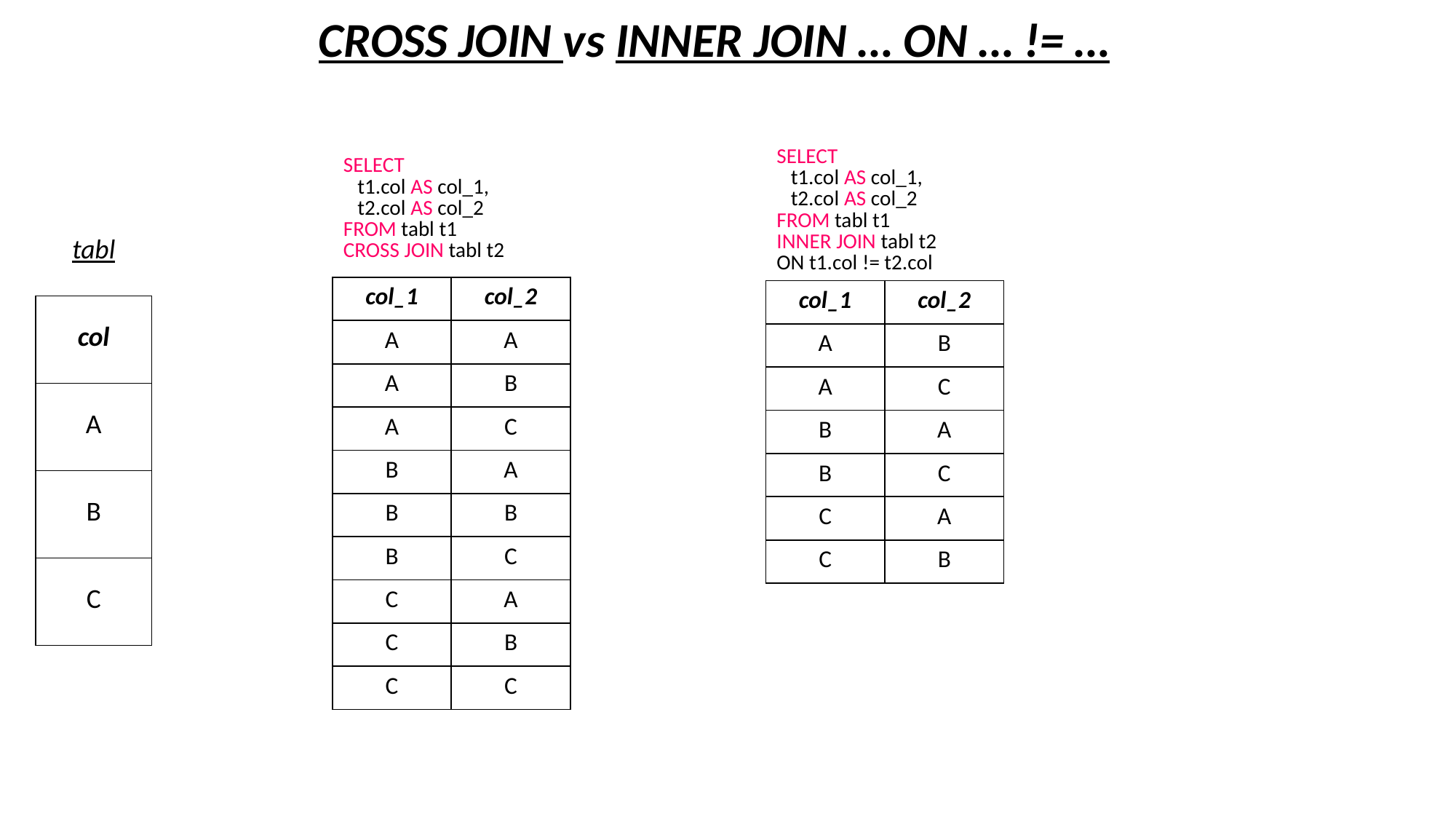

CROSS JOIN vs INNER JOIN … ON … != …
| SELECT t1.col AS col\_1, t2.col AS col\_2 FROM tabl t1 CROSS JOIN tabl t2 |  |
| --- | --- |
| col\_1 | col\_2 |
| A | A |
| A | B |
| A | C |
| B | A |
| B | B |
| B | C |
| C | A |
| C | B |
| C | C |
| SELECT t1.col AS col\_1, t2.col AS col\_2 FROM tabl t1 INNER JOIN tabl t2 ON t1.col != t2.col |  |
| --- | --- |
| col\_1 | col\_2 |
| A | B |
| A | C |
| B | A |
| B | C |
| C | A |
| C | B |
| tabl |
| --- |
| col |
| A |
| B |
| C |